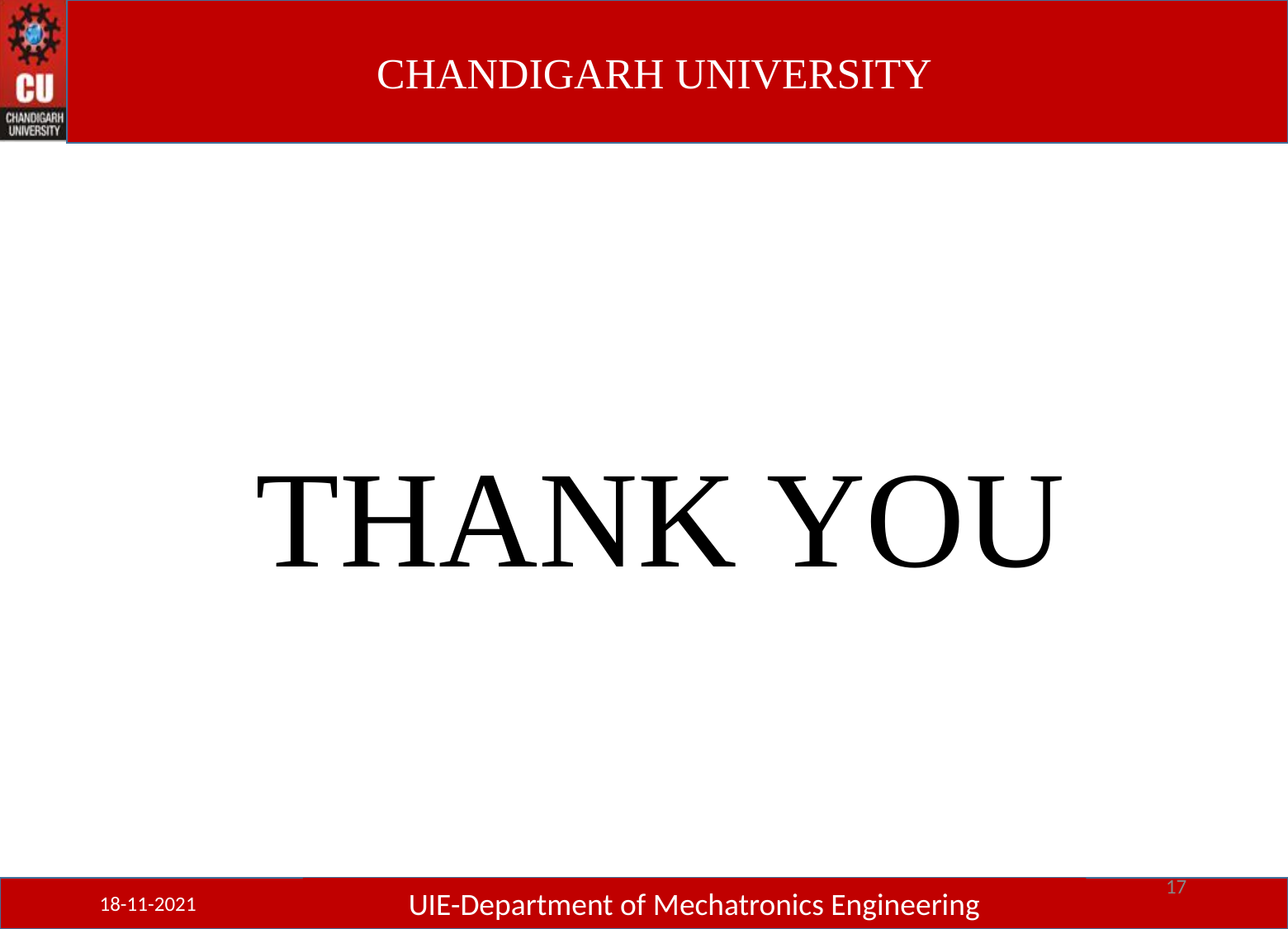

THANK YOU
17
18-11-2021
UIE-Department of Mechatronics Engineering